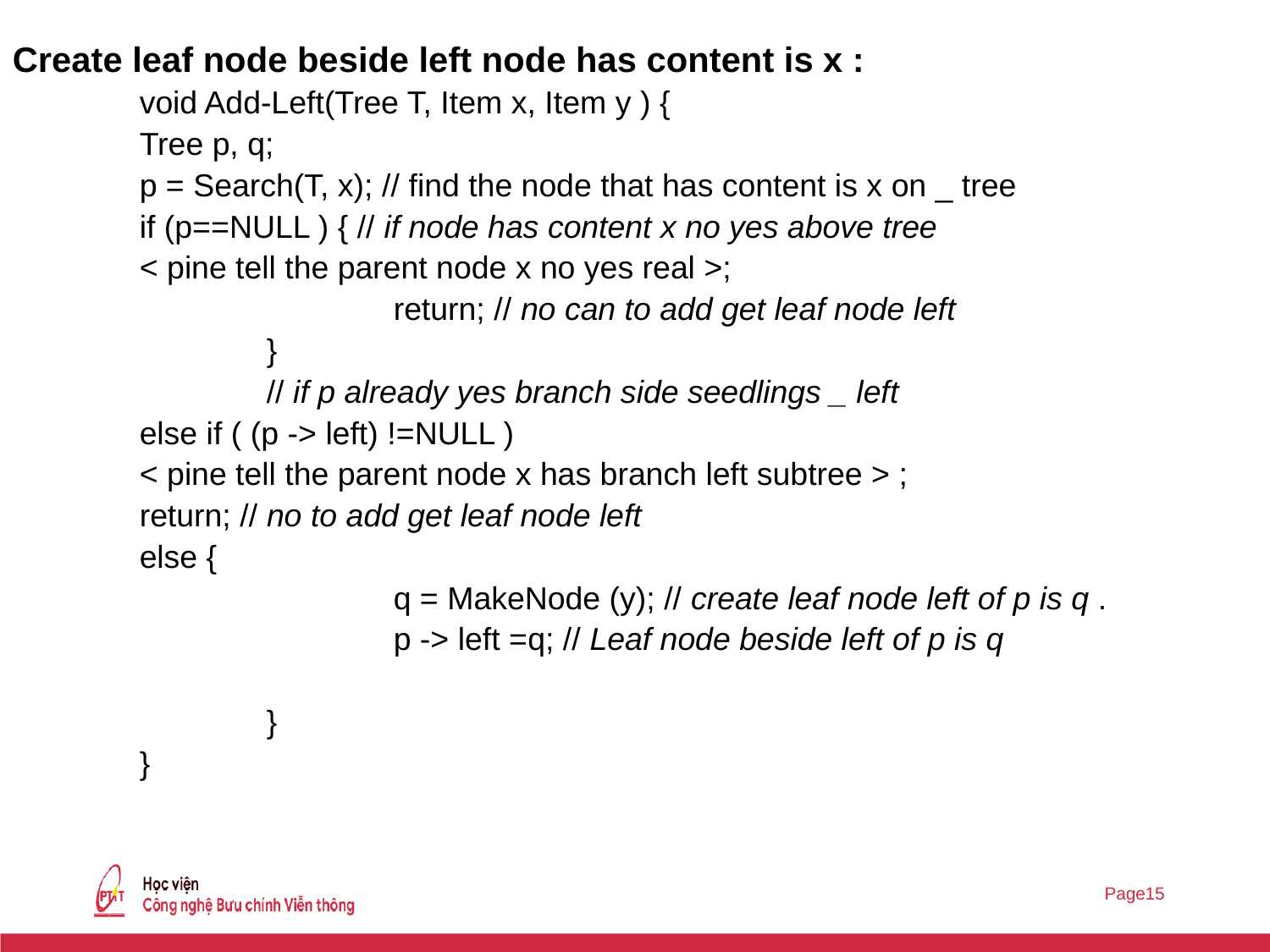

Create leaf node beside left node has content is x :
void Add-Left(Tree T, Item x, Item y ) {
Tree p, q;
p = Search(T, x); // find the node that has content is x on _ tree
if (p==NULL ) { // if node has content x no yes above tree
< pine tell the parent node x no yes real >;
return; // no can to add get leaf node left
}
// if p already yes branch side seedlings _ left
else if ( (p -> left) !=NULL )
< pine tell the parent node x has branch left subtree > ;
return; // no to add get leaf node left
else {
q = MakeNode (y); // create leaf node left of p is q .
p -> left =q; // Leaf node beside left of p is q

}
}